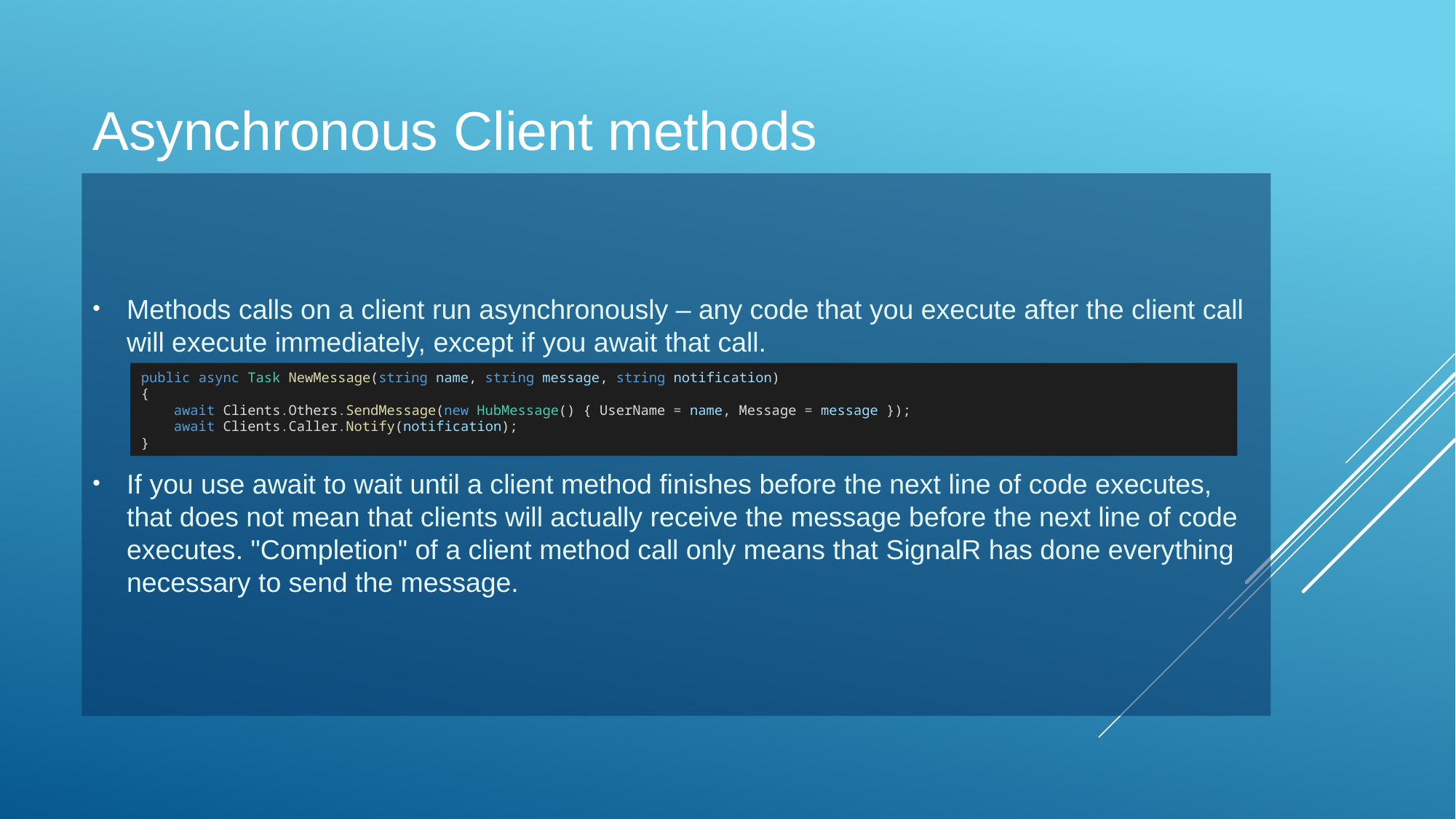

# Asynchronous Client methods
Methods calls on a client run asynchronously – any code that you execute after the client call will execute immediately, except if you await that call.

If you use await to wait until a client method finishes before the next line of code executes, that does not mean that clients will actually receive the message before the next line of code executes. "Completion" of a client method call only means that SignalR has done everything necessary to send the message.
public async Task NewMessage(string name, string message, string notification)
{
    await Clients.Others.SendMessage(new HubMessage() { UserName = name, Message = message });
    await Clients.Caller.Notify(notification);
}